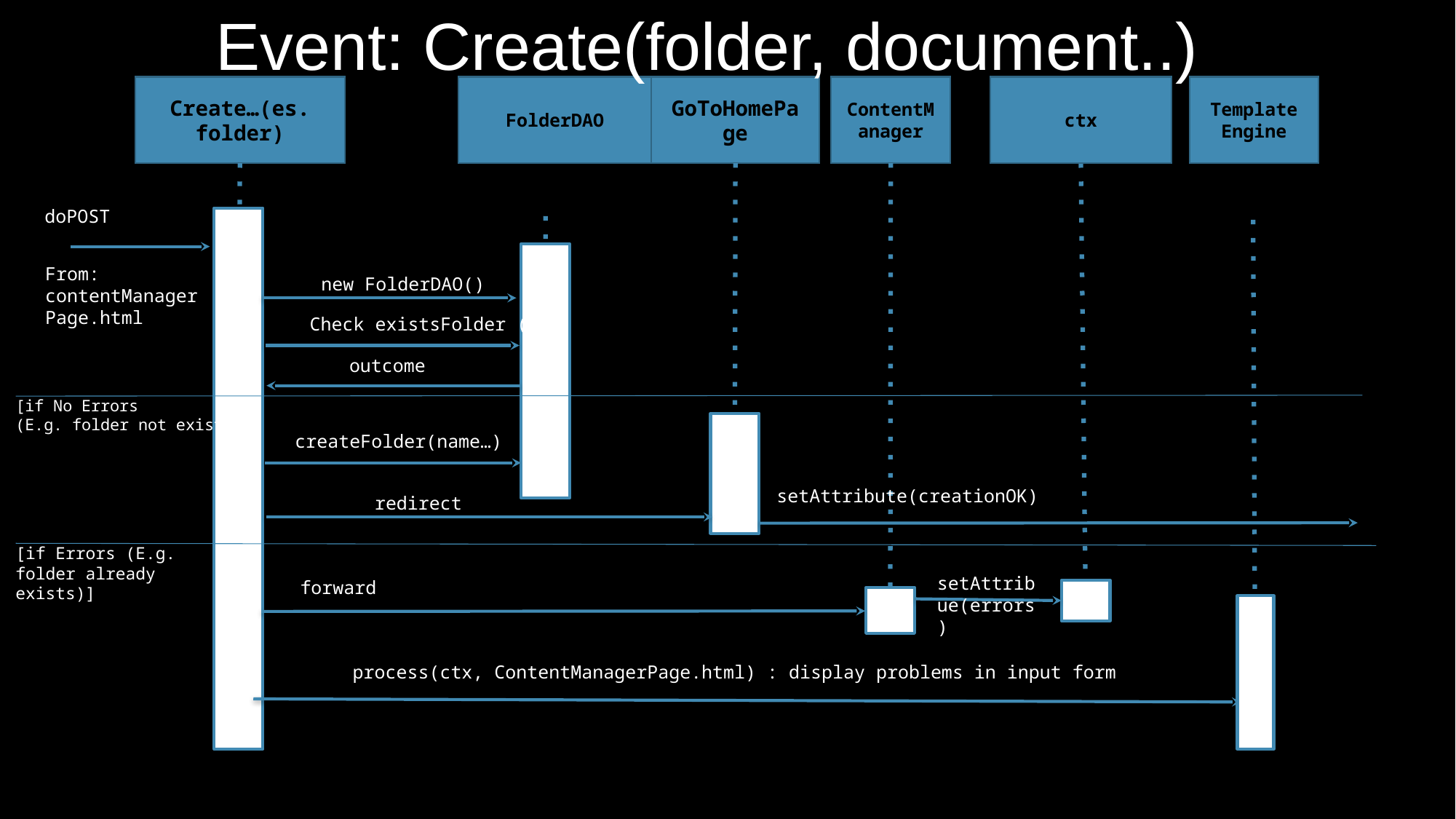

Event: Create(folder, document..)
FolderDAO
ctx
Template
Engine
Create…(es. folder)
GoToHomePage
ContentManager
doPOST

From: contentManagerPage.html
new FolderDAO()
Check existsFolder ()
outcome
[if No Errors
(E.g. folder not exists)]

createFolder(name…)
See slide “go to home”
setAttribute(creationOK)
redirect
[if Errors (E.g. folder already exists)]
setAttribue(errors)
forward

process(ctx, ContentManagerPage.html) : display problems in input form